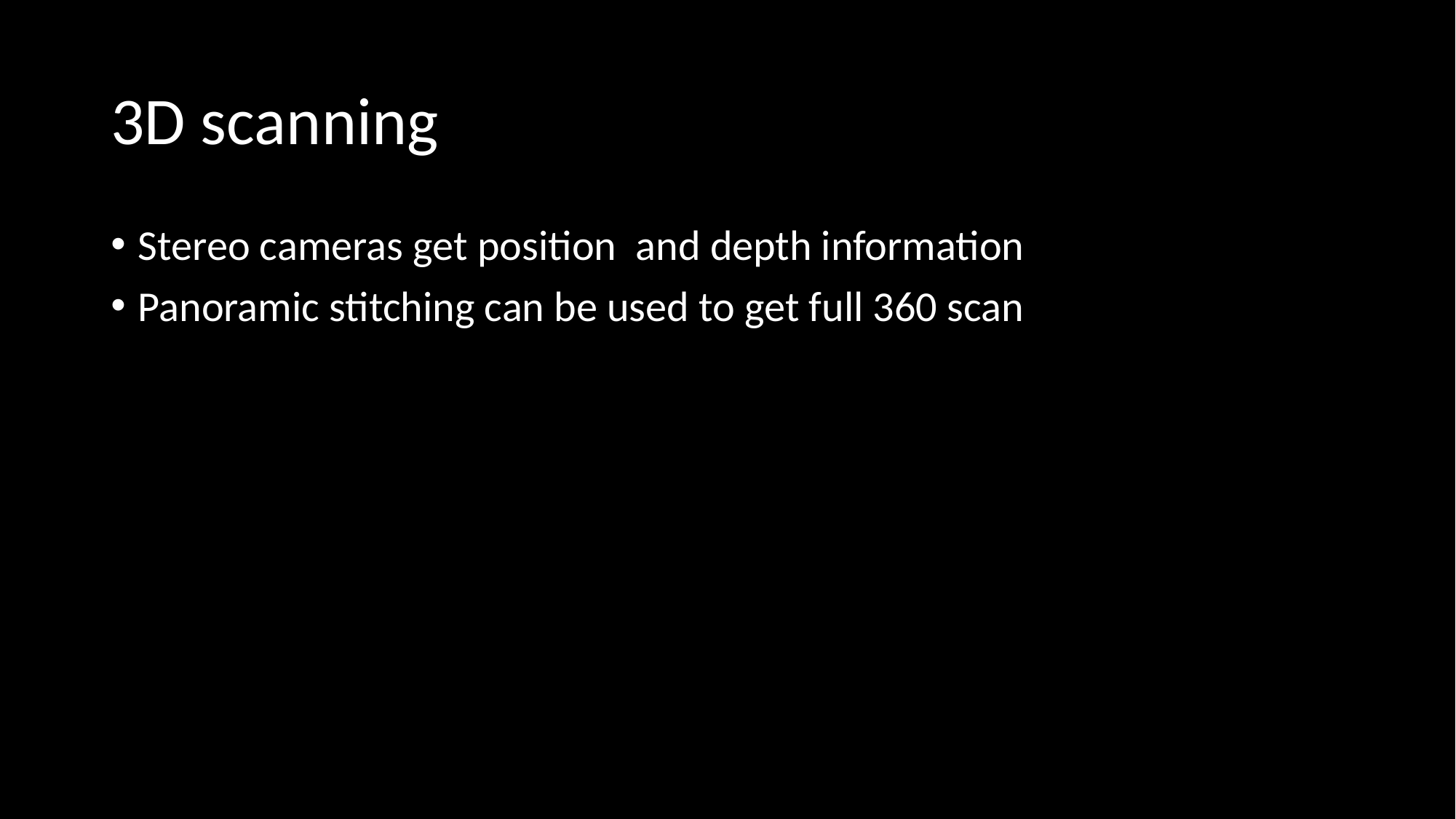

# 3D scanning
Stereo cameras get position  and depth information
Panoramic stitching can be used to get full 360 scan